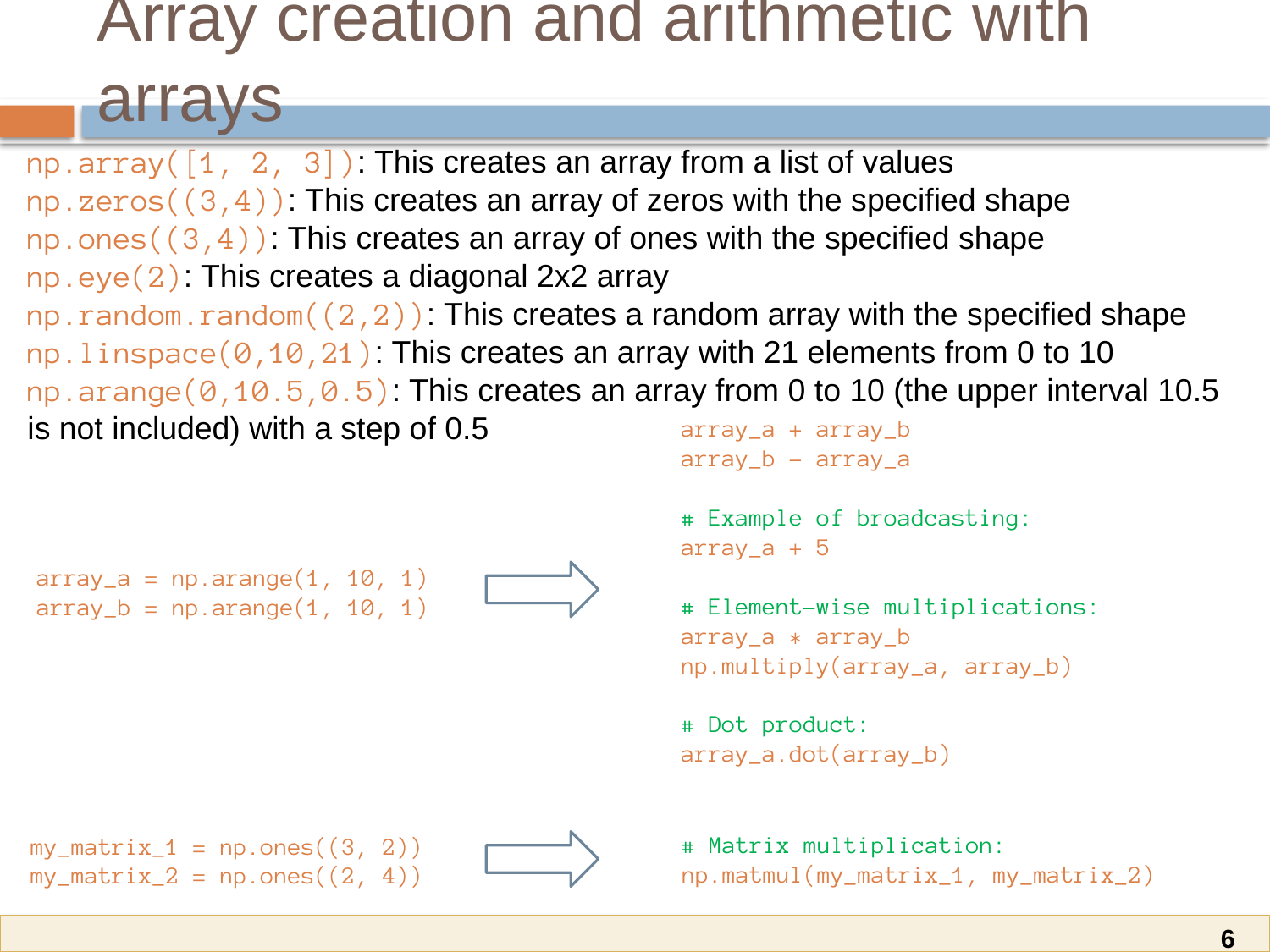

# Array creation and arithmetic with arrays
np.array([1, 2, 3]): This creates an array from a list of values
np.zeros((3,4)): This creates an array of zeros with the specified shape
np.ones((3,4)): This creates an array of ones with the specified shape
np.eye(2): This creates a diagonal 2x2 array
np.random.random((2,2)): This creates a random array with the specified shape
np.linspace(0,10,21): This creates an array with 21 elements from 0 to 10
np.arange(0,10.5,0.5): This creates an array from 0 to 10 (the upper interval 10.5 is not included) with a step of 0.5
array_a + array_b
array_b - array_a

# Example of broadcasting:
array_a + 5

# Element-wise multiplications:
array_a * array_b
np.multiply(array_a, array_b)

# Dot product:
array_a.dot(array_b)
array_a = np.arange(1, 10, 1)
array_b = np.arange(1, 10, 1)

# Matrix multiplication:
np.matmul(my_matrix_1, my_matrix_2)
my_matrix_1 = np.ones((3, 2))
my_matrix_2 = np.ones((2, 4))

6